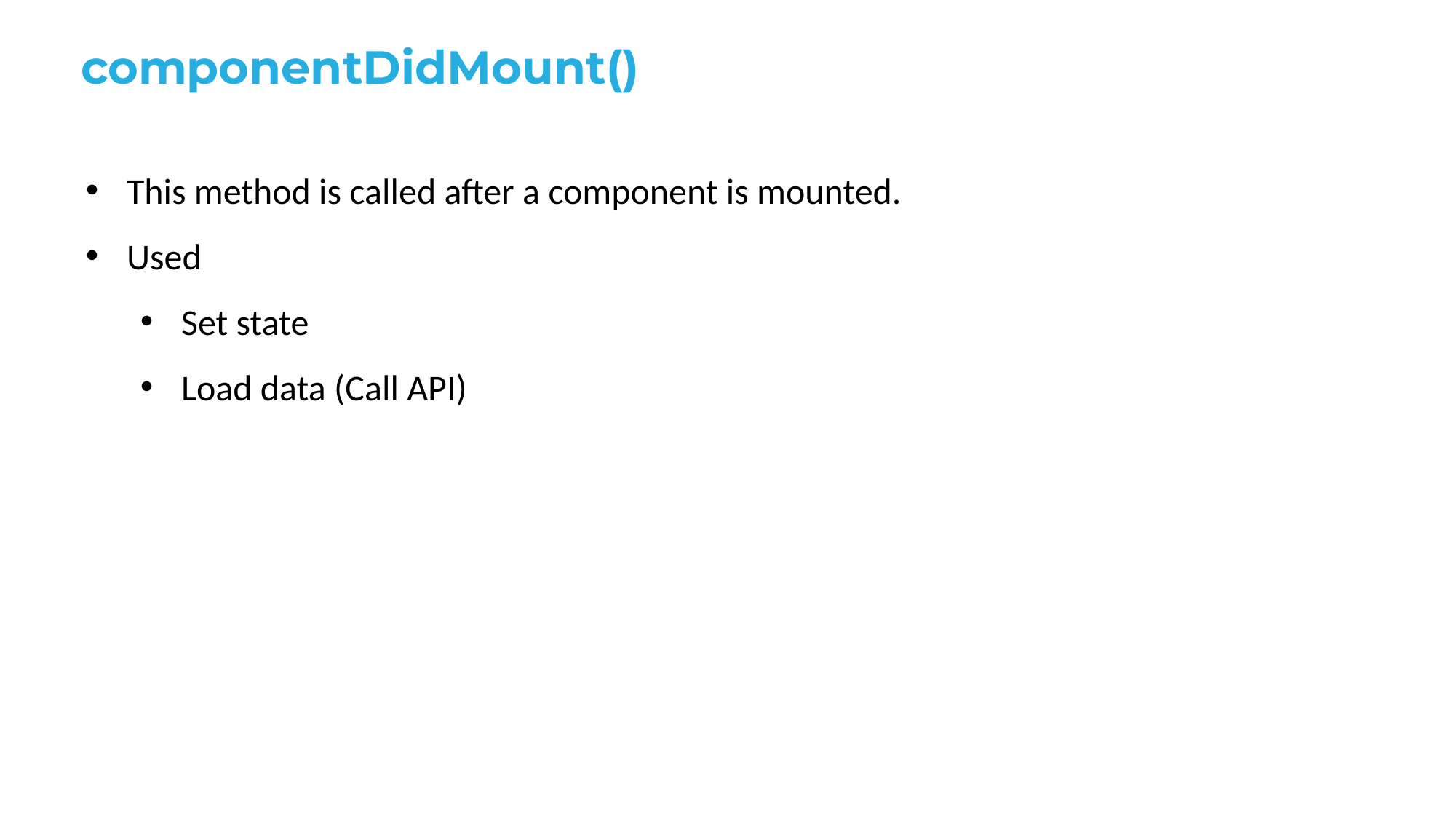

componentDidMount()
This method is called after a component is mounted.
Used
Set state
Load data (Call API)